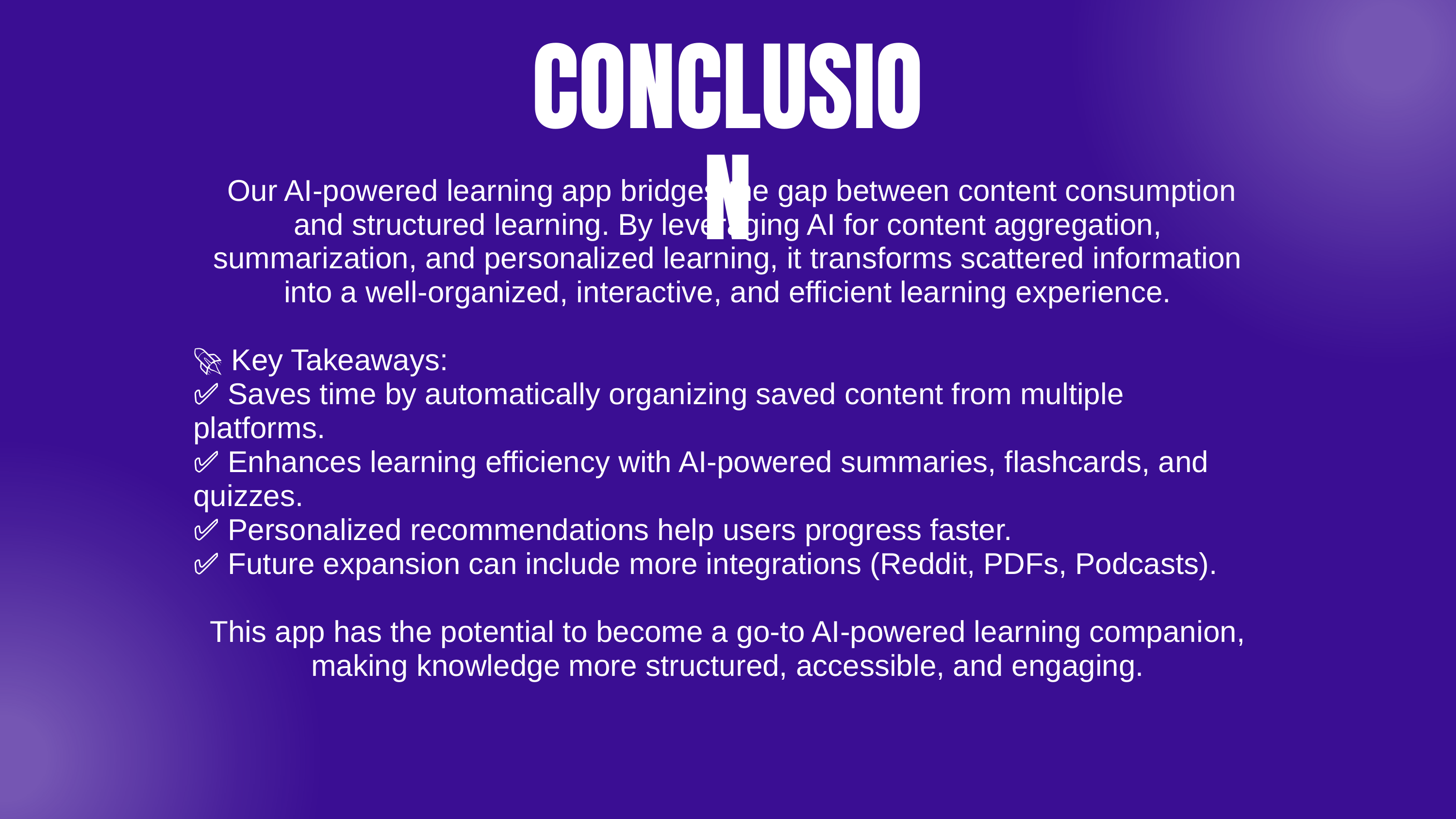

CONCLUSION

 Our AI-powered learning app bridges the gap between content consumption and structured learning. By leveraging AI for content aggregation, summarization, and personalized learning, it transforms scattered information into a well-organized, interactive, and efficient learning experience.

🚀 Key Takeaways:
✅ Saves time by automatically organizing saved content from multiple platforms.
✅ Enhances learning efficiency with AI-powered summaries, flashcards, and quizzes.
✅ Personalized recommendations help users progress faster.
✅ Future expansion can include more integrations (Reddit, PDFs, Podcasts).

This app has the potential to become a go-to AI-powered learning companion, making knowledge more structured, accessible, and engaging.